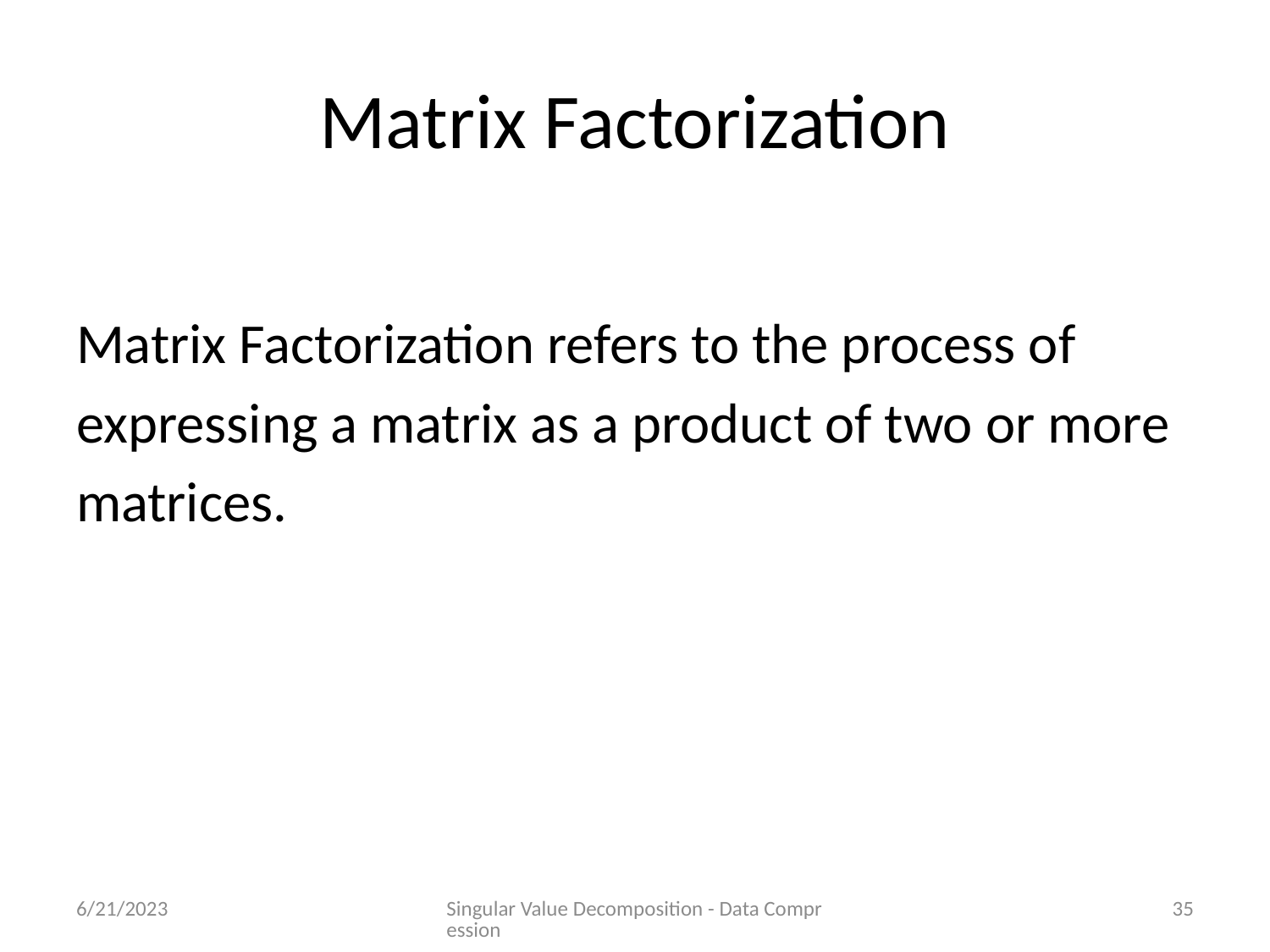

# Matrix Factorization

Matrix Factorization refers to the process of
expressing a matrix as a product of two or more
matrices.
6/21/2023
Singular Value Decomposition - Data Compression
35